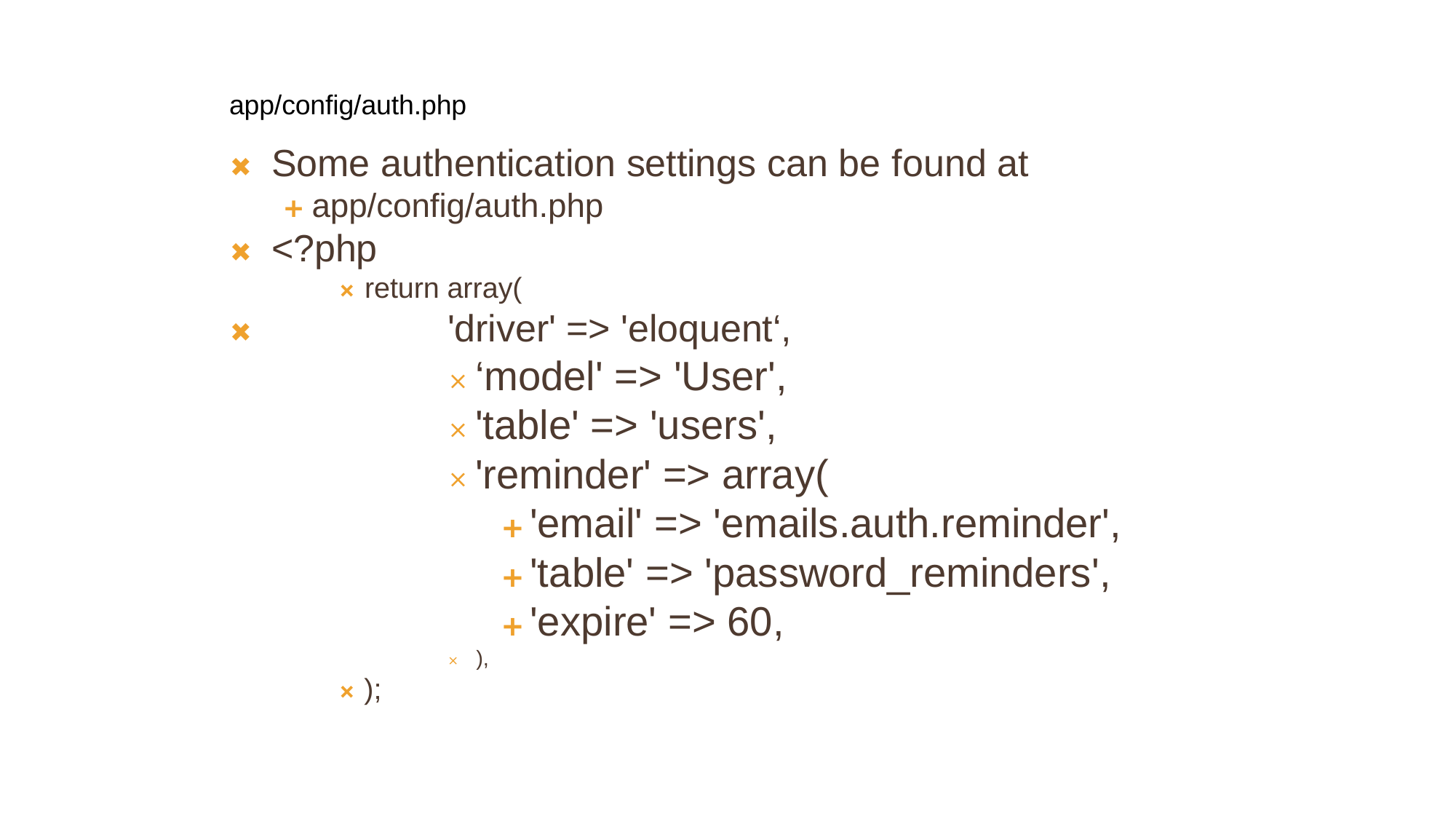

app/config/auth.php
🞭	Some authentication settings can be found at
🞤 app/config/auth.php
🞭	<?php
🞫 return array(
'driver' => 'eloquent‘,
🞩 ‘model' => 'User',
🞩 'table' => 'users',
🞩 'reminder' => array(
🞤 'email' => 'emails.auth.reminder',
🞤 'table' => 'password_reminders',
🞤 'expire' => 60,
🞩	),
🞭
🞫 );